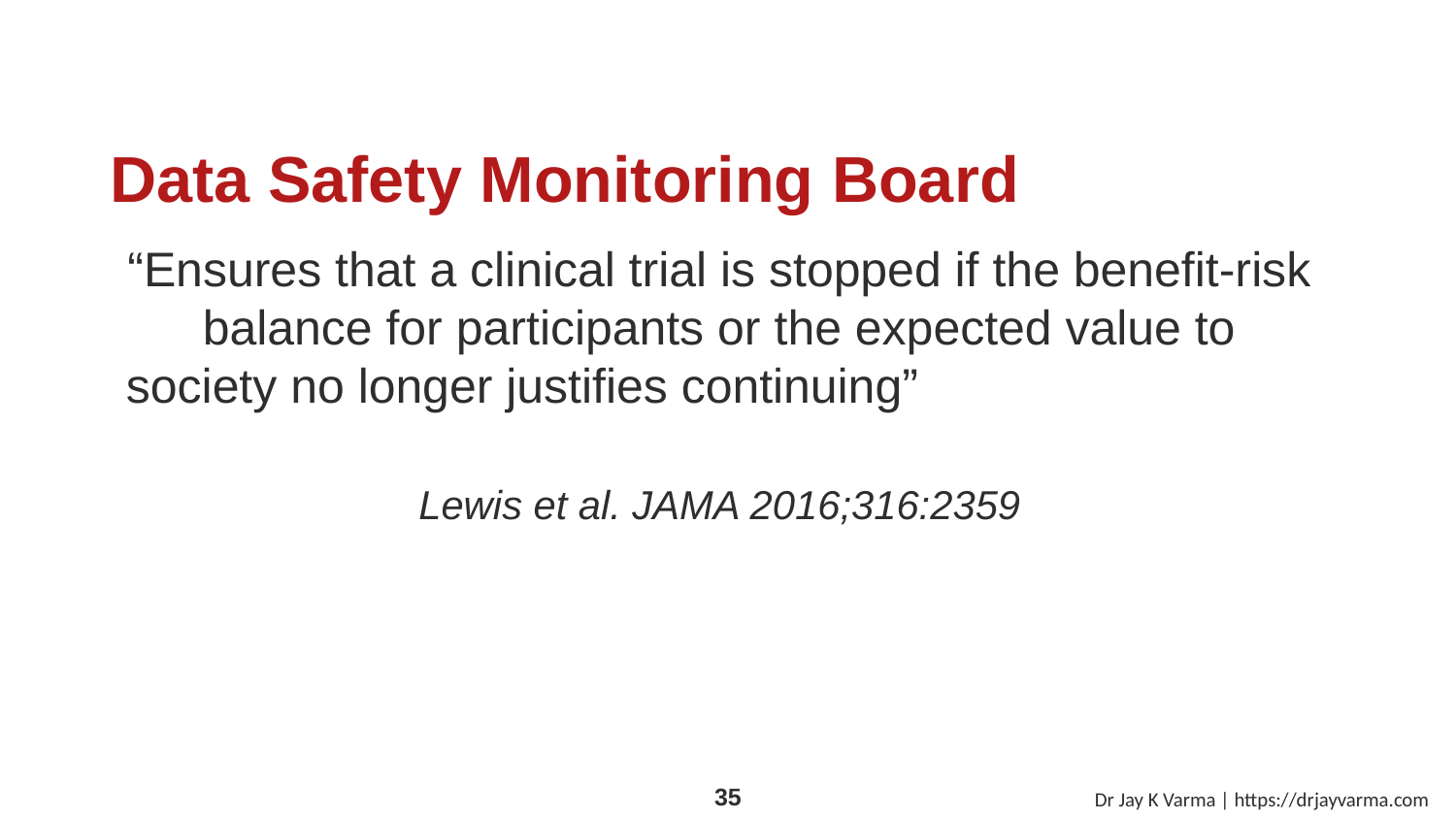

# Data Safety Monitoring Board
“Ensures that a clinical trial is stopped if the benefit-risk balance for participants or the expected value to society no longer justifies continuing”
Lewis et al. JAMA 2016;316:2359

Dr Jay K Varma | https://drjayvarma.com